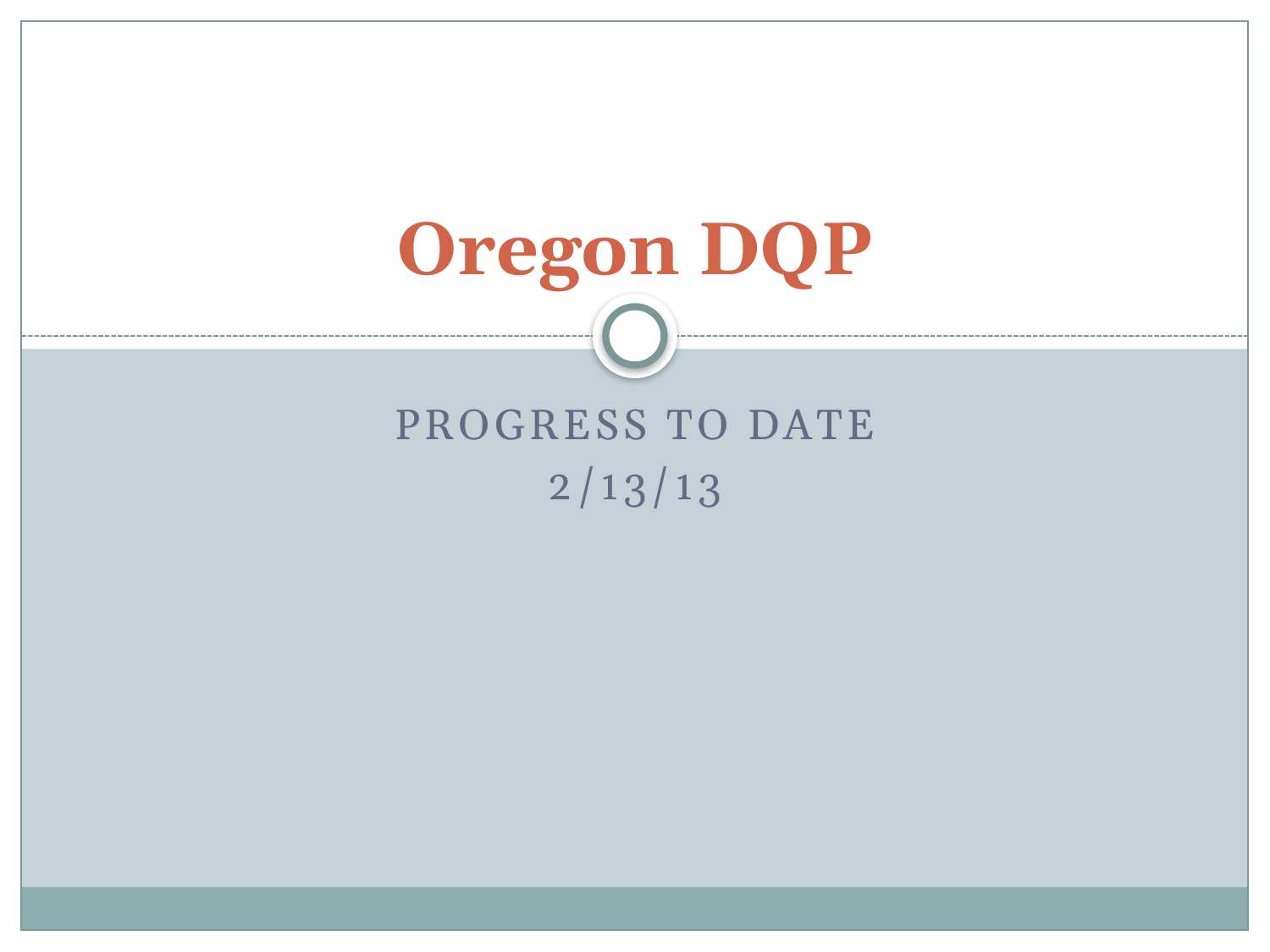

# Oregon DQP
Progress to Date
2/13/13